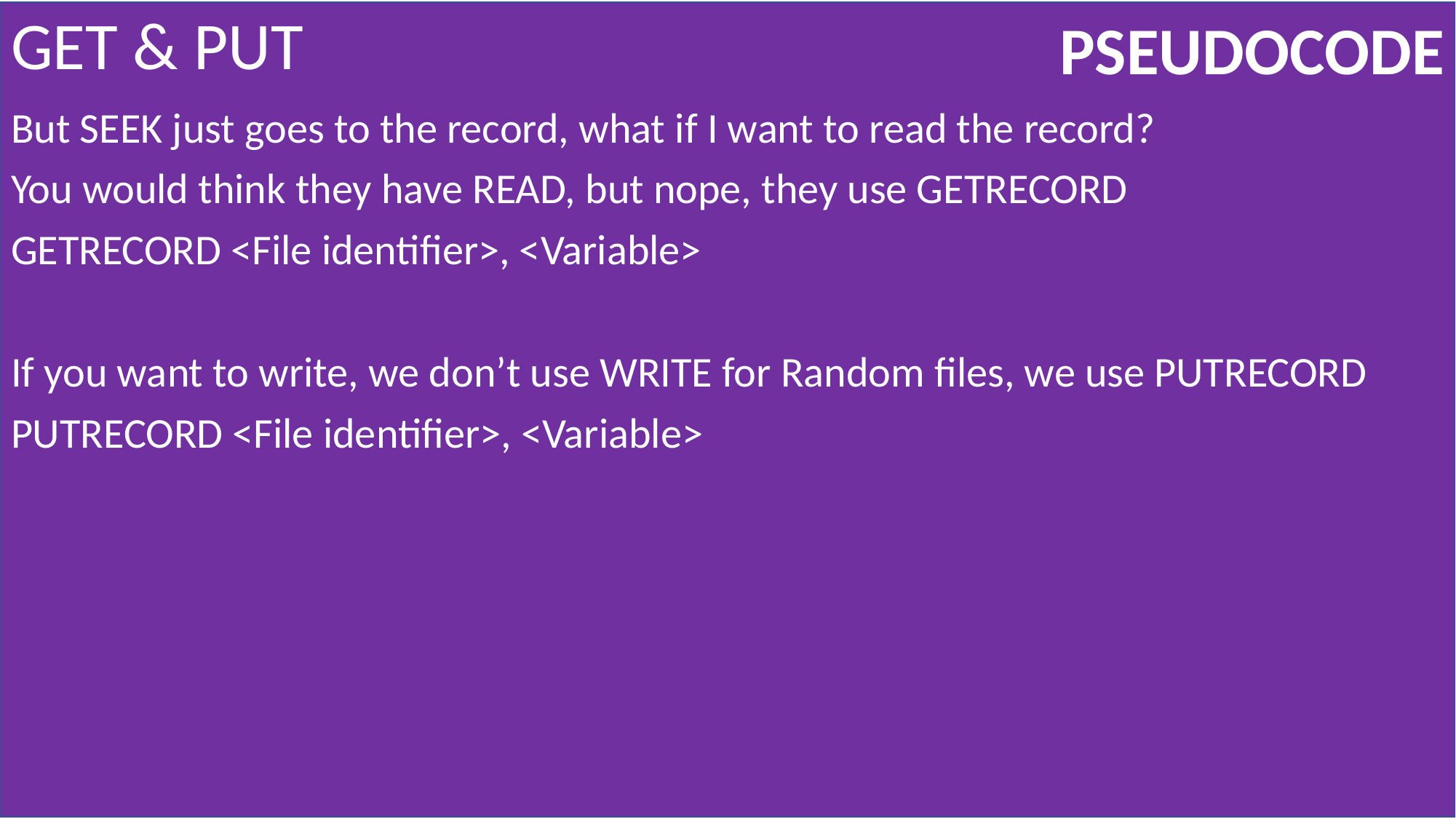

# GET & PUT
But SEEK just goes to the record, what if I want to read the record?
You would think they have READ, but nope, they use GETRECORD
GETRECORD <File identifier>, <Variable>

If you want to write, we don’t use WRITE for Random files, we use PUTRECORD
PUTRECORD <File identifier>, <Variable>